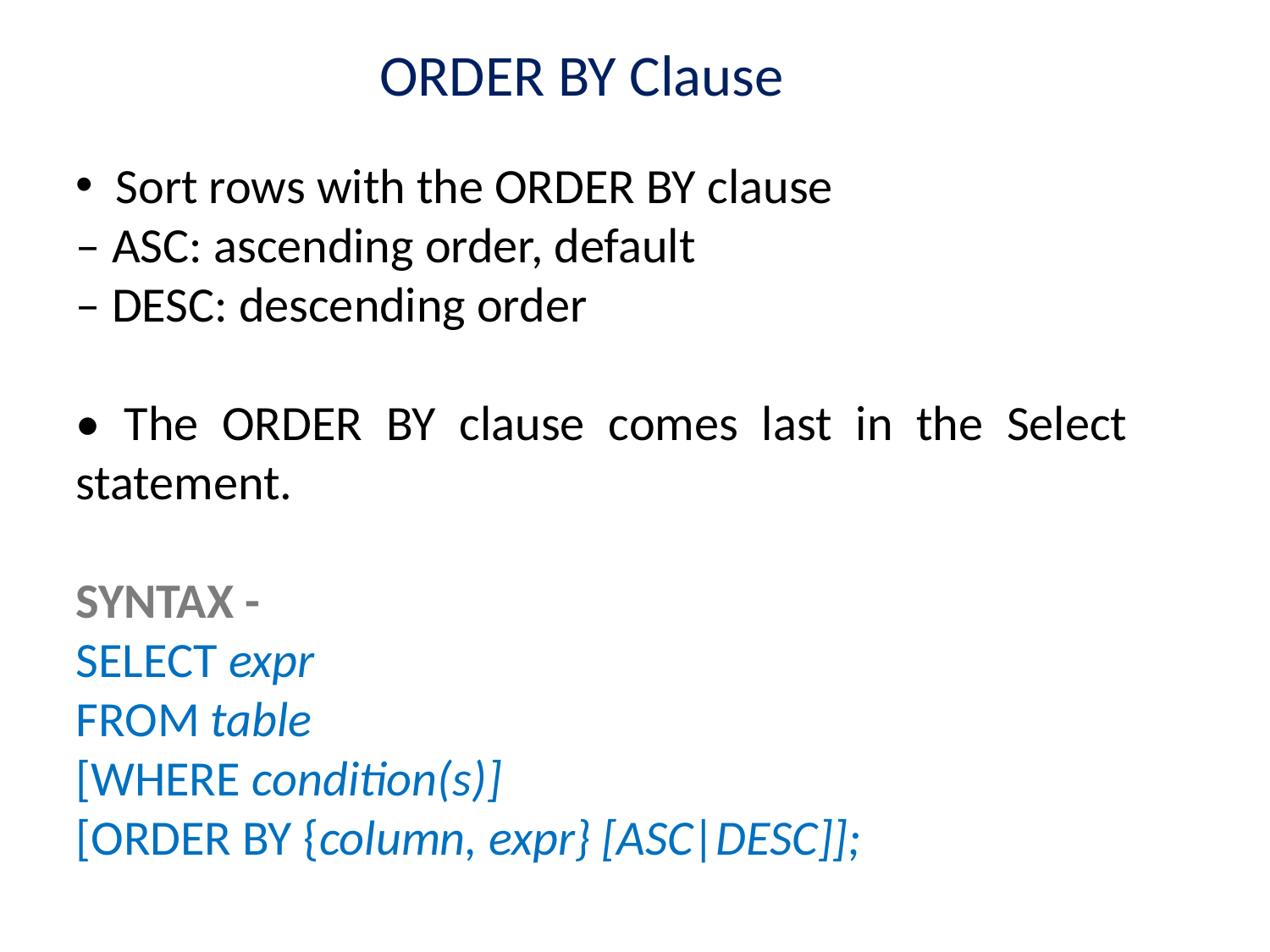

# ORDER BY Clause
  Sort rows with the ORDER BY clause
– ASC: ascending order, default
– DESC: descending order

• The ORDER BY clause comes last in the Select  statement.

SYNTAX -
SELECT expr
FROM table
[WHERE condition(s)]
[ORDER BY {column, expr} [ASC|DESC]];